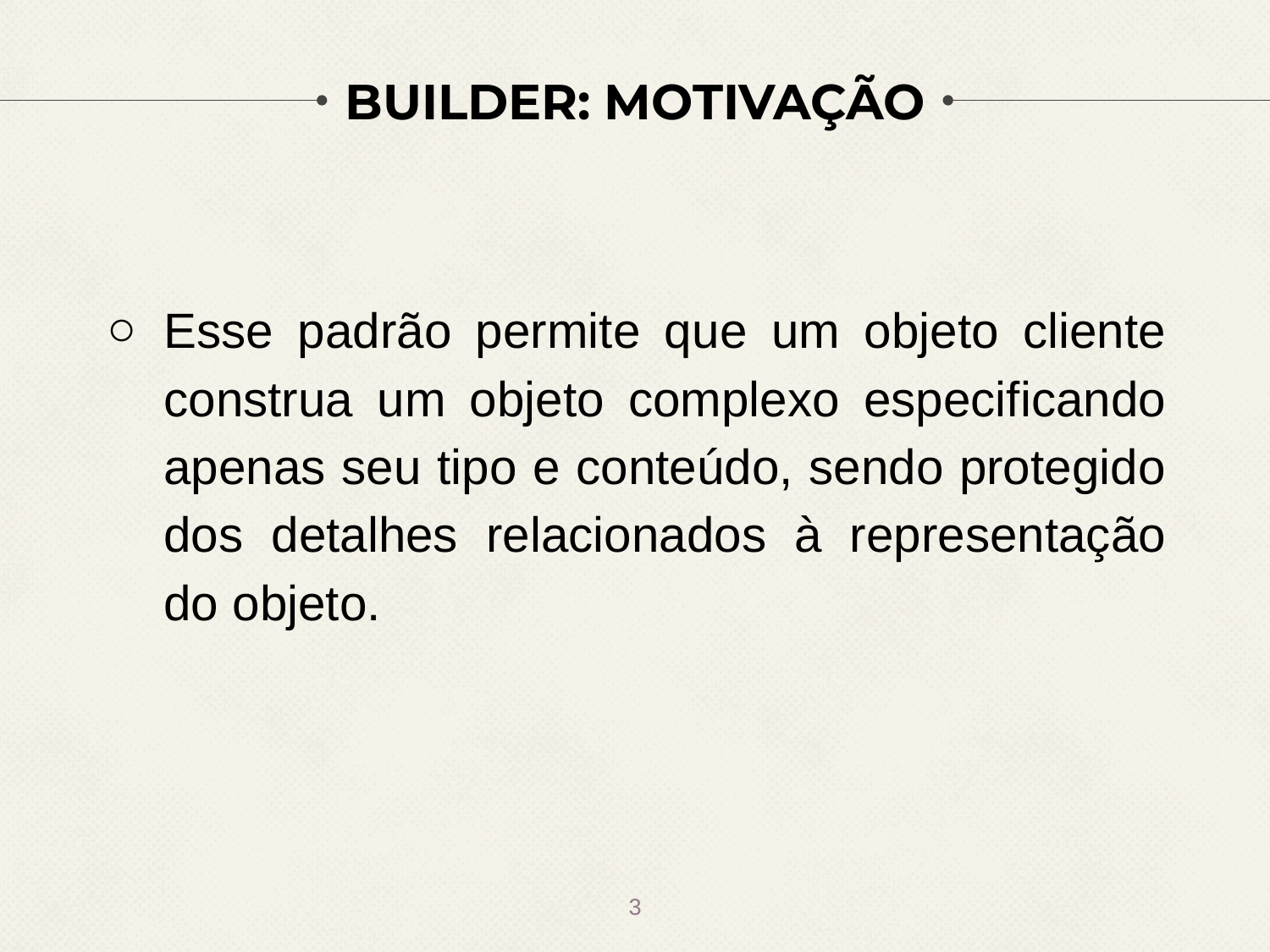

# BUILDER: MOTIVAÇÃO
Esse padrão permite que um objeto cliente construa um objeto complexo especificando apenas seu tipo e conteúdo, sendo protegido dos detalhes relacionados à representação do objeto.
3